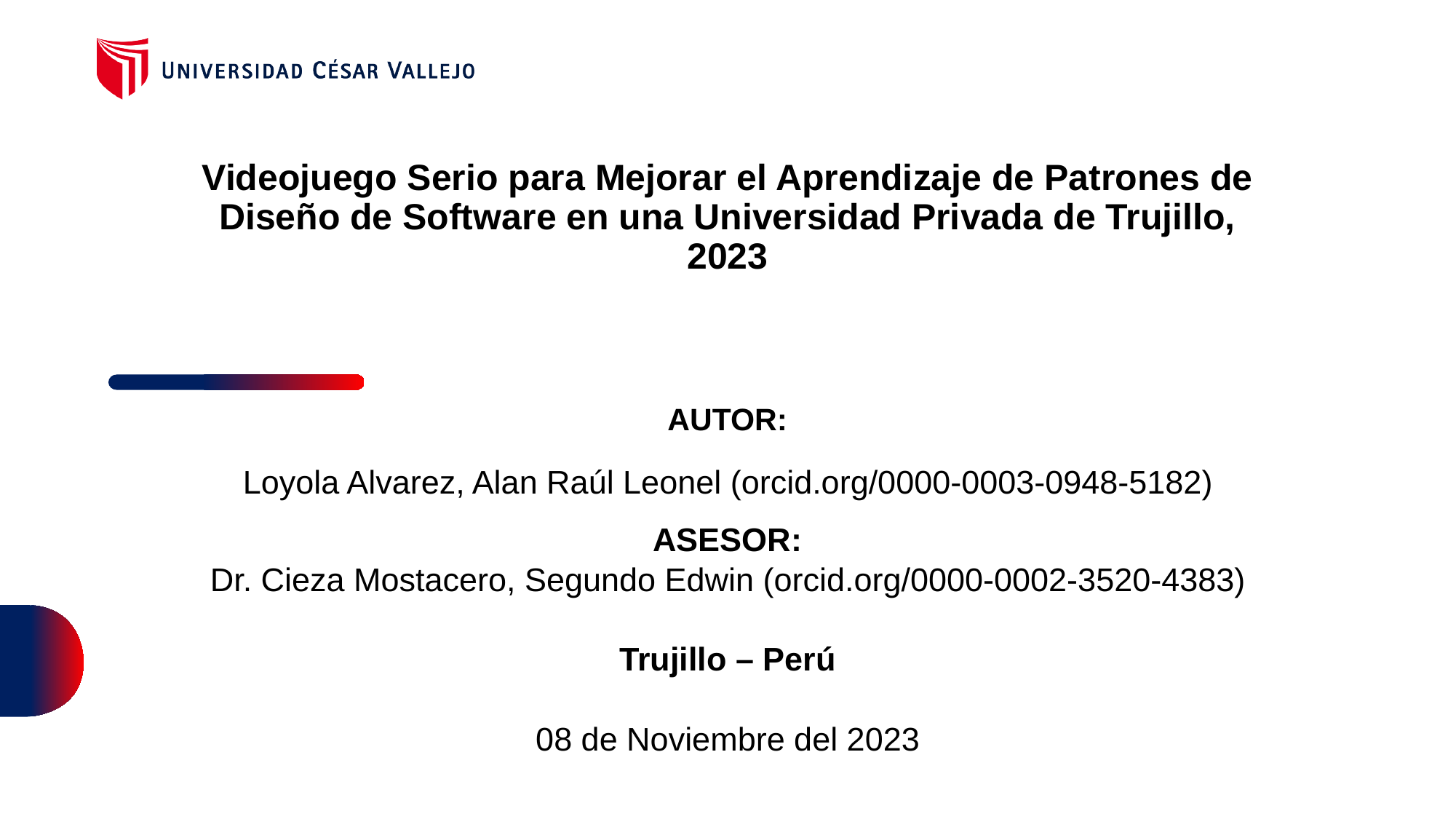

# Videojuego Serio para Mejorar el Aprendizaje de Patrones de Diseño de Software en una Universidad Privada de Trujillo, 2023
AUTOR:
Loyola Alvarez, Alan Raúl Leonel (orcid.org/0000-0003-0948-5182)

ASESOR:
Dr. Cieza Mostacero, Segundo Edwin (orcid.org/0000-0002-3520-4383)

Trujillo – Perú

08 de Noviembre del 2023